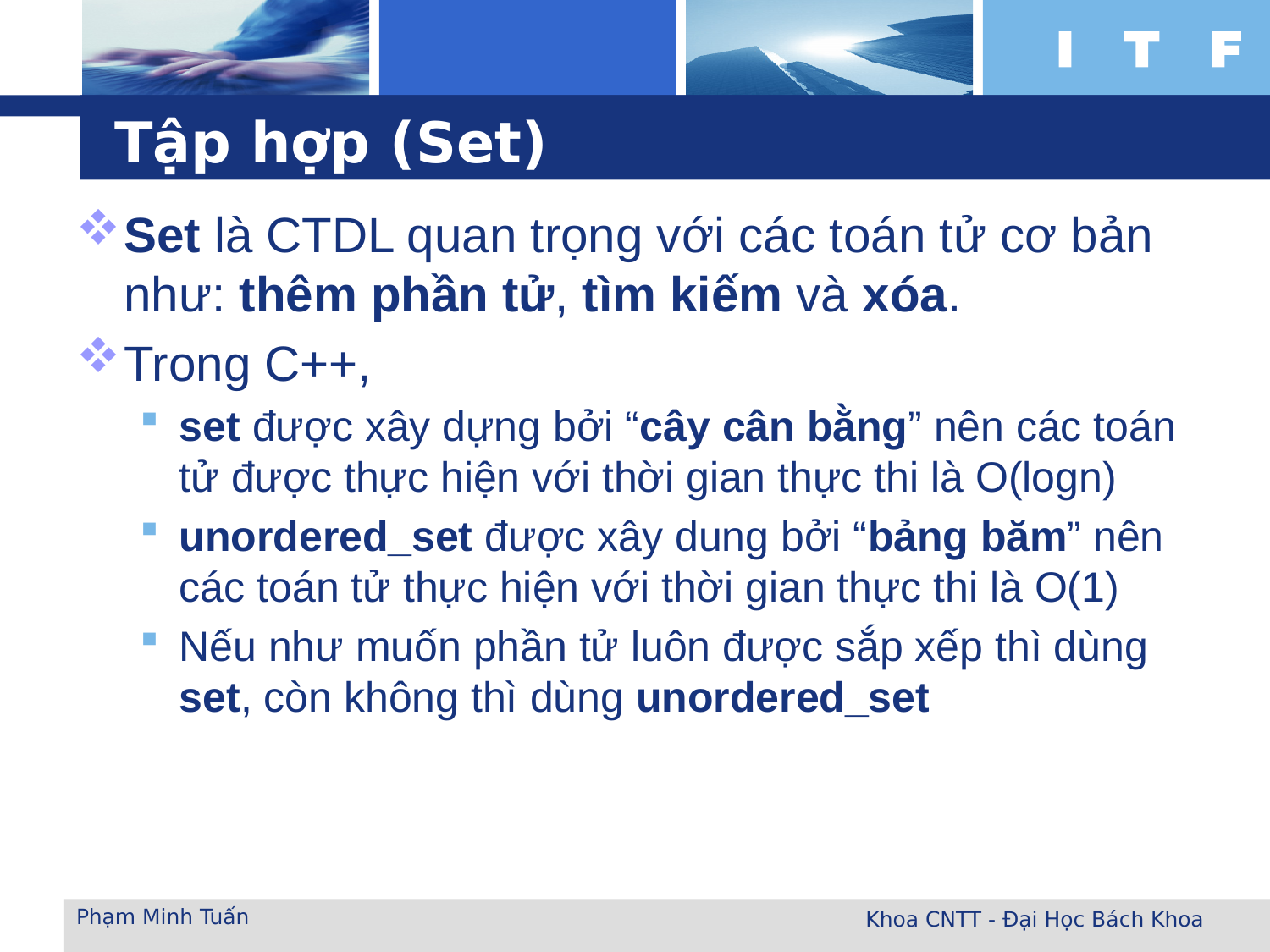

# Tập hợp (Set)
Set là CTDL quan trọng với các toán tử cơ bản như: thêm phần tử, tìm kiếm và xóa.
Trong C++,
set được xây dựng bởi “cây cân bằng” nên các toán tử được thực hiện với thời gian thực thi là O(logn)
unordered_set được xây dung bởi “bảng băm” nên các toán tử thực hiện với thời gian thực thi là O(1)
Nếu như muốn phần tử luôn được sắp xếp thì dùng set, còn không thì dùng unordered_set

Phạm Minh Tuấn
Khoa CNTT - Đại Học Bách Khoa